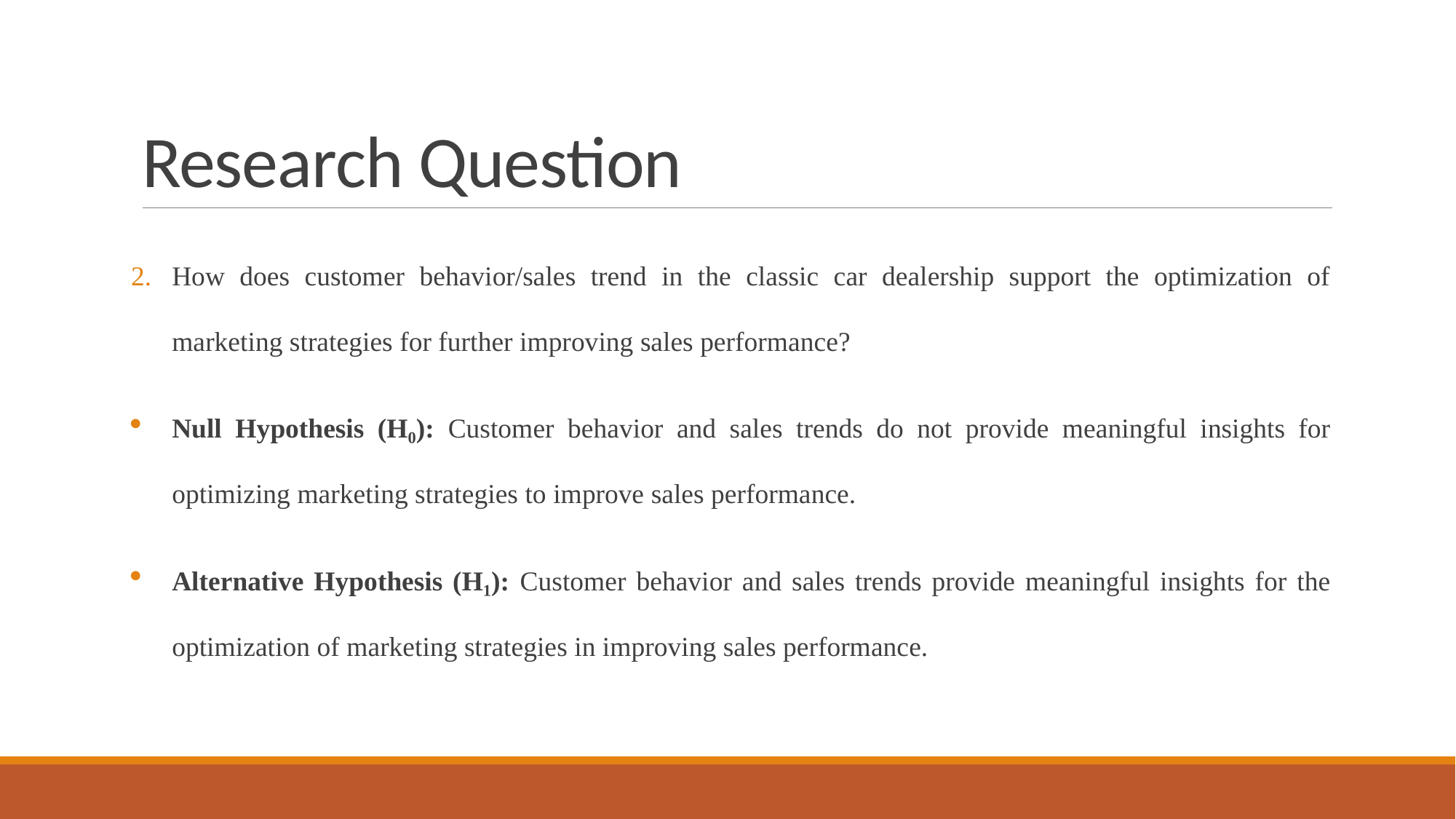

# Research Question
How does customer behavior/sales trend in the classic car dealership support the optimization of marketing strategies for further improving sales performance?
Null Hypothesis (H₀): Customer behavior and sales trends do not provide meaningful insights for optimizing marketing strategies to improve sales performance.
Alternative Hypothesis (H₁): Customer behavior and sales trends provide meaningful insights for the optimization of marketing strategies in improving sales performance.